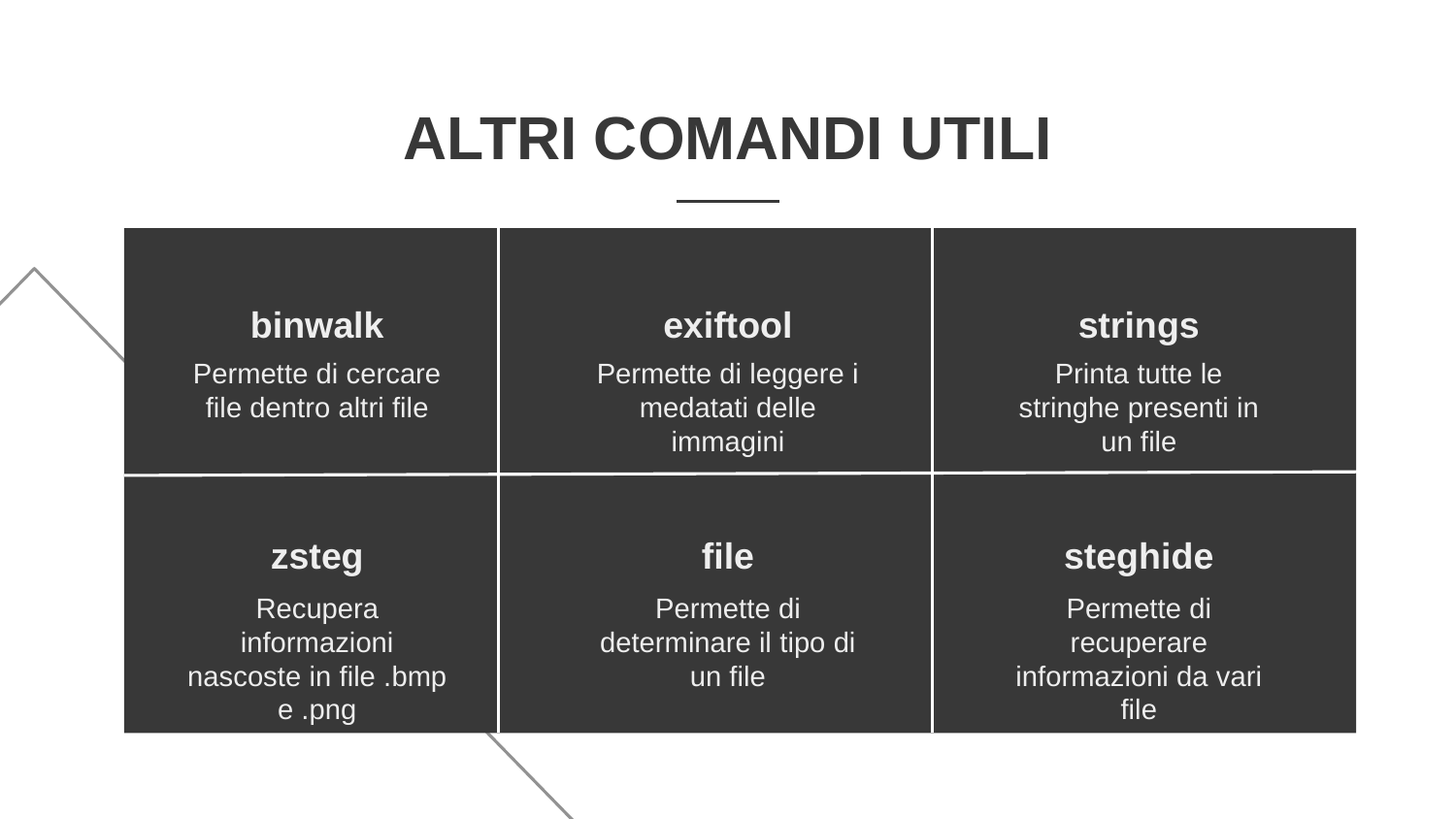

ALTRI COMANDI UTILI
# binwalk
exiftool
strings
Permette di leggere i medatati delle immagini
Printa tutte le stringhe presenti in un file
Permette di cercare file dentro altri file
zsteg
file
steghide
Recupera informazioni nascoste in file .bmp e .png
Permette di determinare il tipo di un file
Permette di recuperare informazioni da vari file